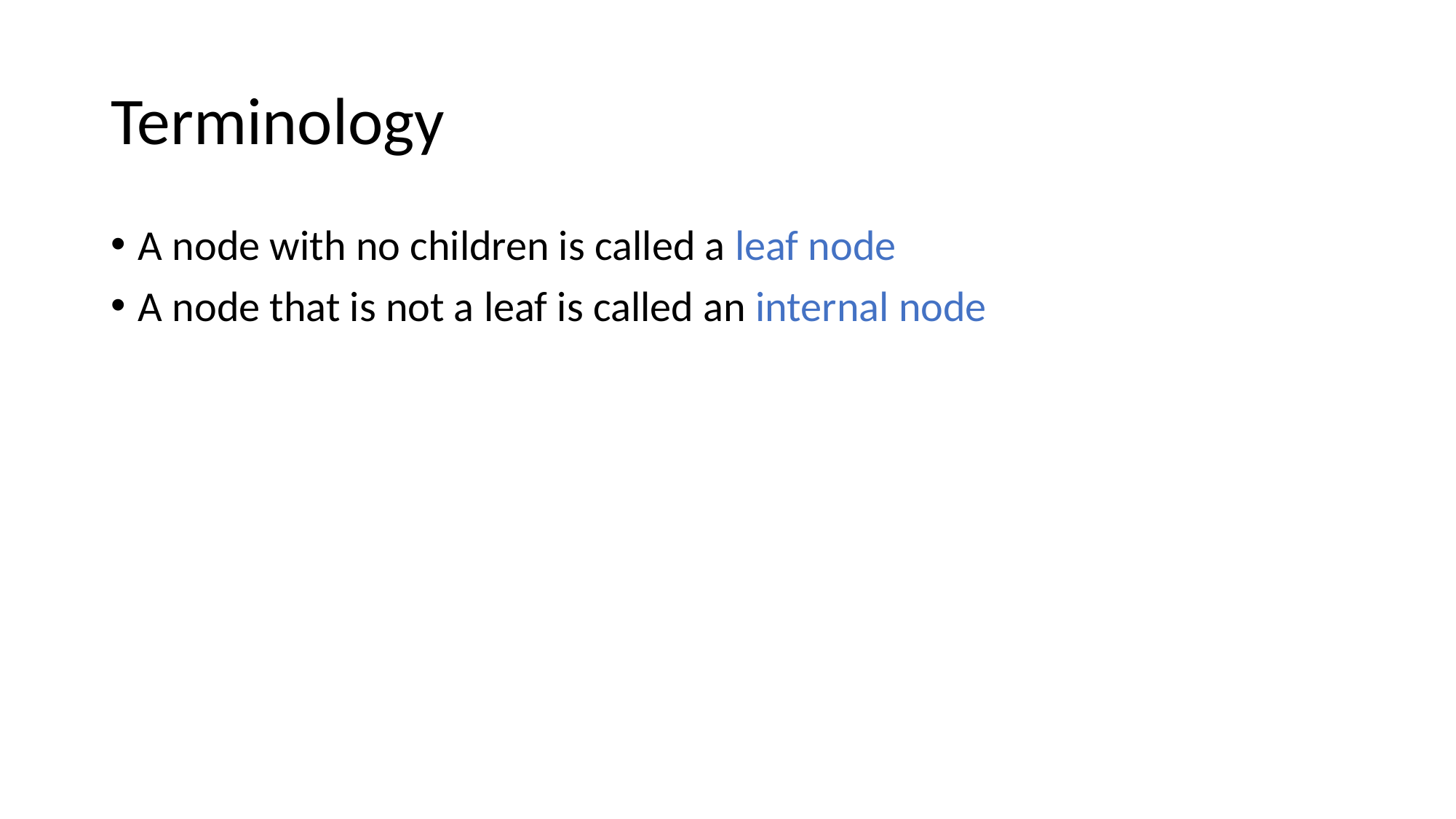

# Terminology
A node with no children is called a leaf node
A node that is not a leaf is called an internal node